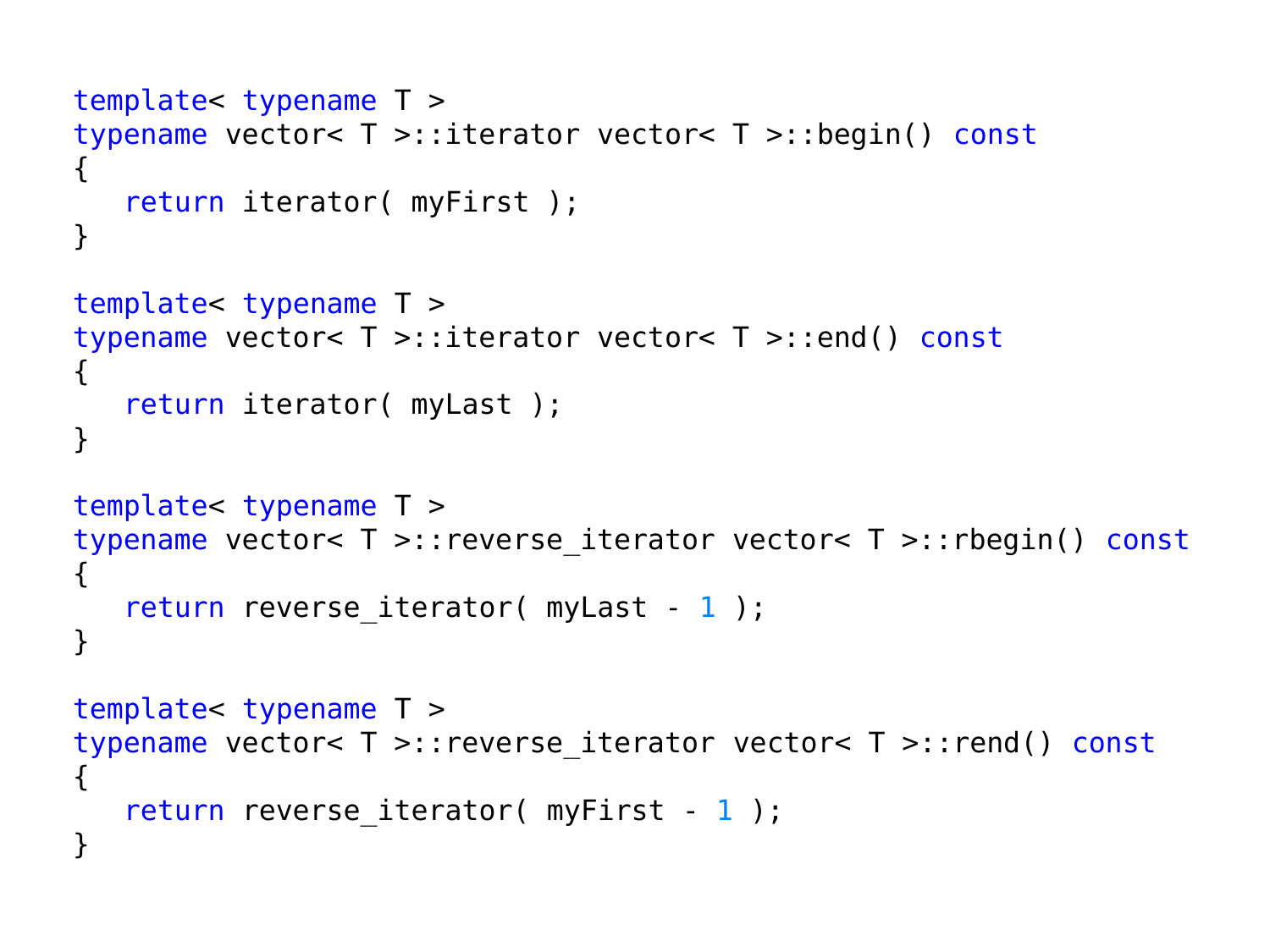

template< typename T >
typename vector< T >::iterator vector< T >::begin() const
{
   return iterator( myFirst );
}

template< typename T >
typename vector< T >::iterator vector< T >::end() const
{
   return iterator( myLast );
}

template< typename T >
typename vector< T >::reverse_iterator vector< T >::rbegin() const
{
   return reverse_iterator( myLast - 1 );
}

template< typename T >
typename vector< T >::reverse_iterator vector< T >::rend() const
{
   return reverse_iterator( myFirst - 1 );
}